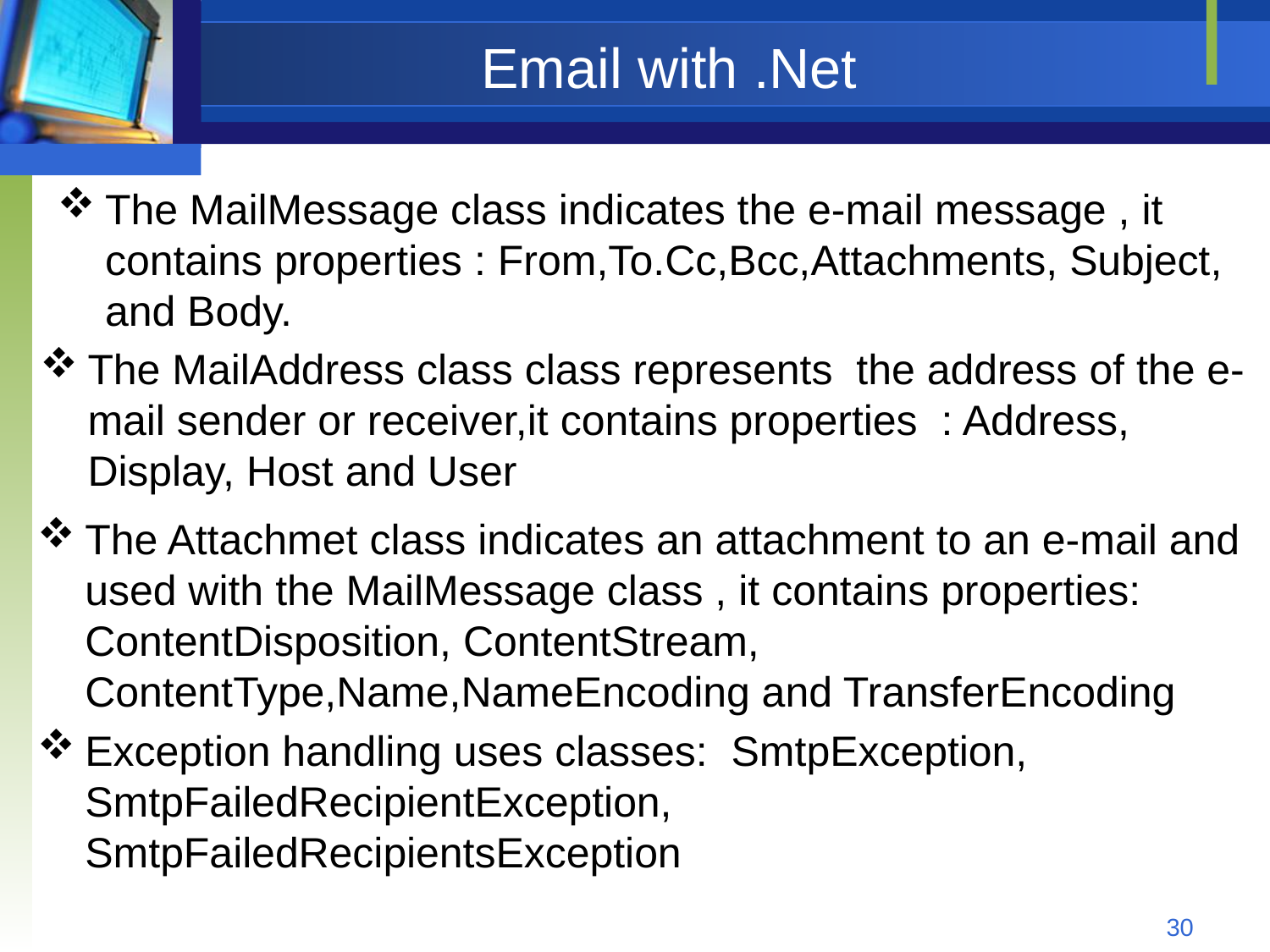

# Email with .Net
The MailMessage class indicates the e-mail message , it contains properties : From,To.Cc,Bcc,Attachments, Subject, and Body.

The MailAddress class class represents  the address of the e-mail sender or receiver,it contains properties  : Address, Display, Host and User

The Attachmet class indicates an attachment to an e-mail and used with the MailMessage class , it contains properties: ContentDisposition, ContentStream, ContentType,Name,NameEncoding and TransferEncoding
Exception handling uses classes:  SmtpException, SmtpFailedRecipientException, SmtpFailedRecipientsException

30